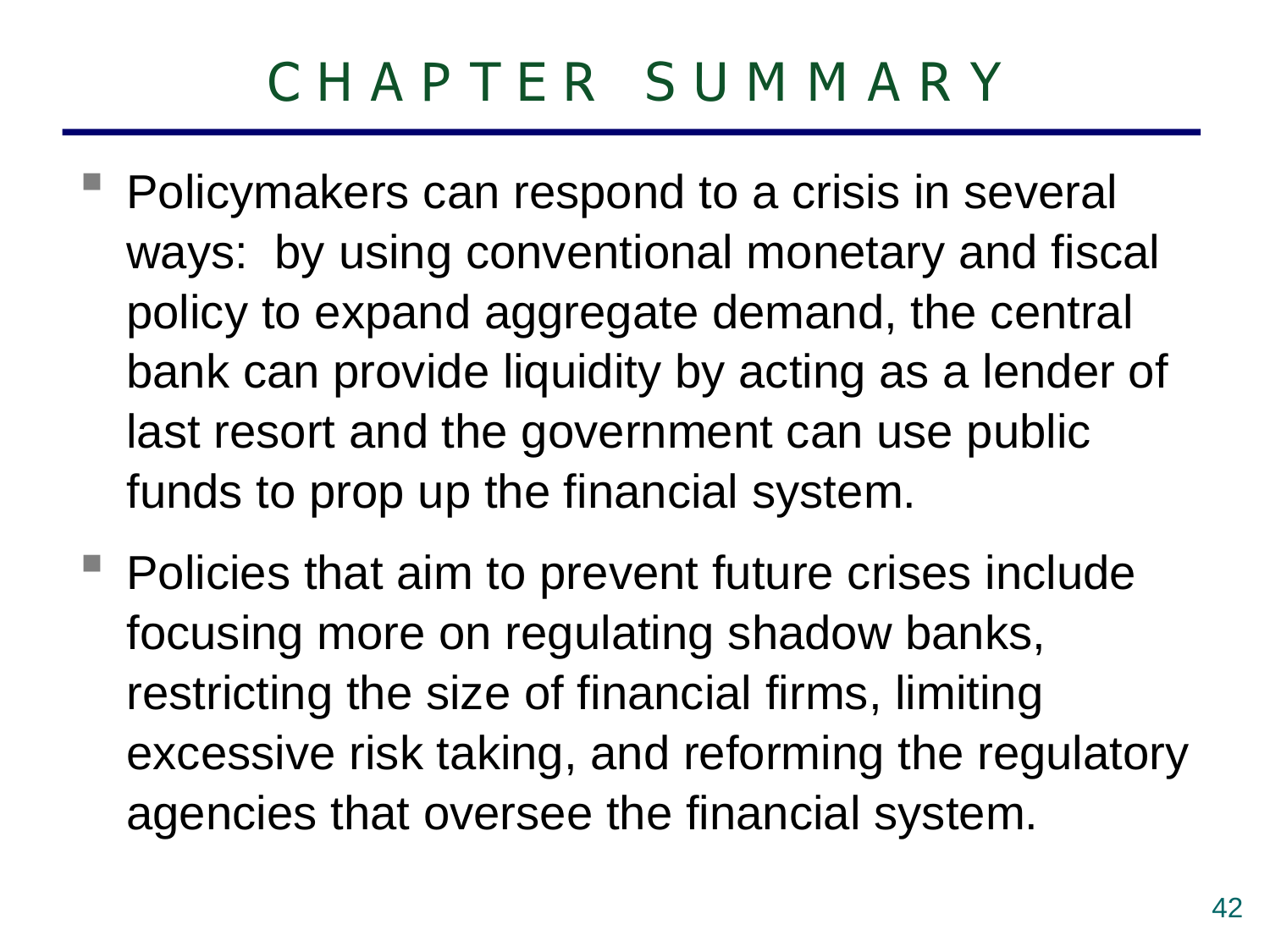

# CHAPTER SUMMARY

Policymakers can respond to a crisis in several ways:  by using conventional monetary and fiscal policy to expand aggregate demand, the central bank can provide liquidity by acting as a lender of last resort and the government can use public funds to prop up the financial system.
Policies that aim to prevent future crises include focusing more on regulating shadow banks, restricting the size of financial firms, limiting excessive risk taking, and reforming the regulatory agencies that oversee the financial system.
42